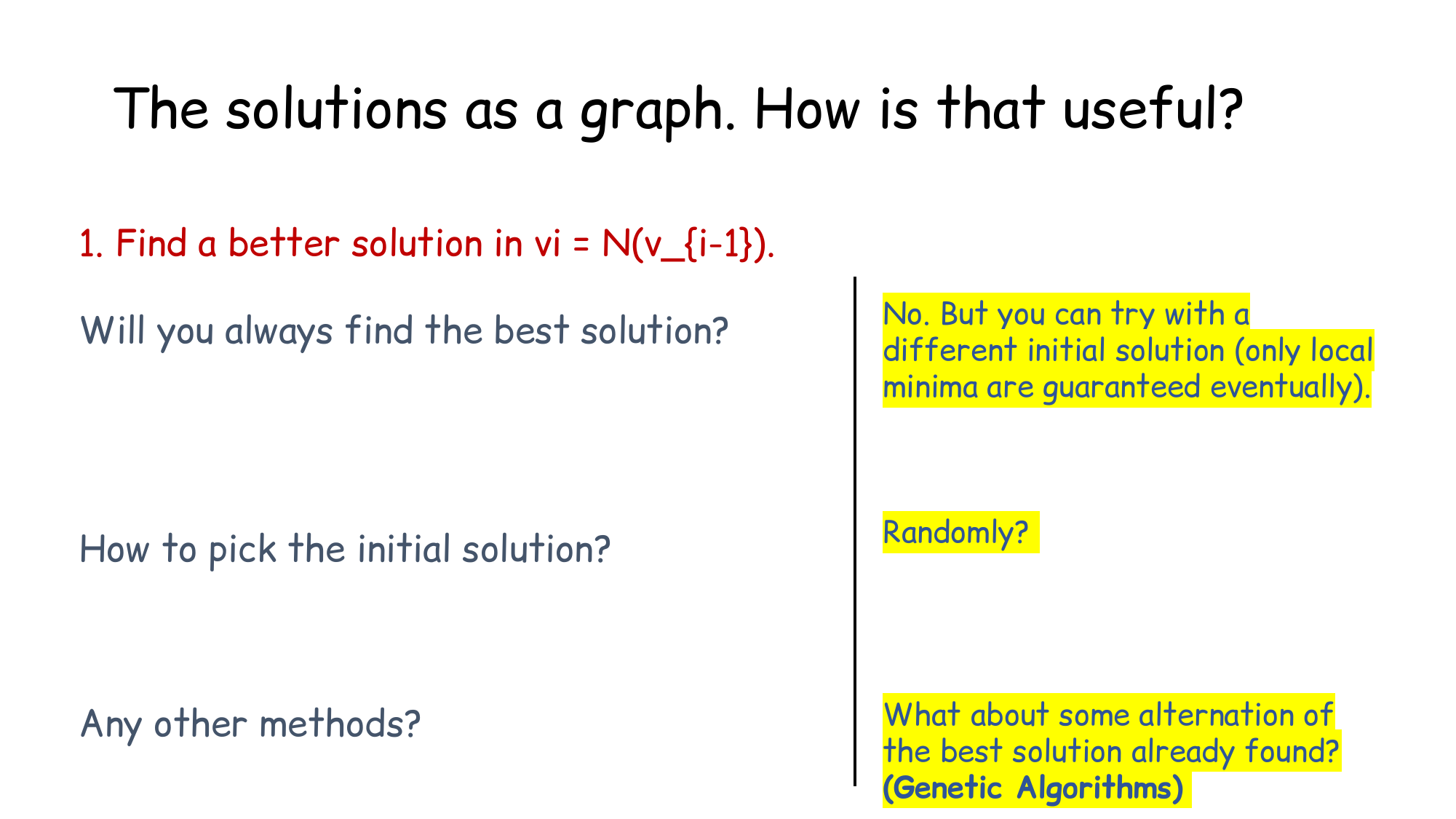

# The solutions as a graph. How is that useful?

No. But you can try with a different initial solution (only local minima are guaranteed eventually).

Randomly?

What about some alternation of the best solution already found? (Genetic Algorithms)

1. Find a better solution in vi = N(v_{i-1}).

Will you always find the best solution?

How to pick the initial solution?

Any other methods?